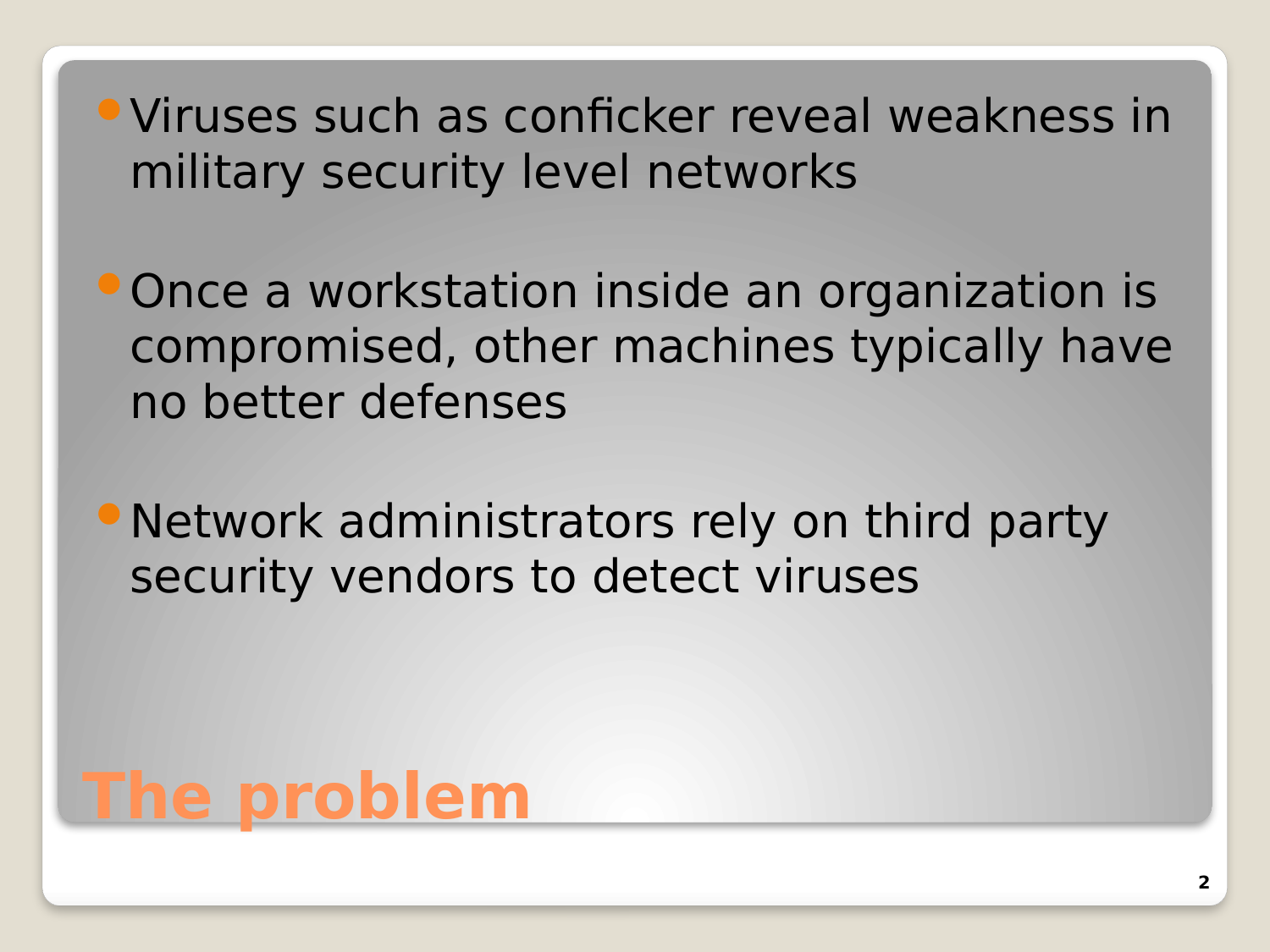

Viruses such as conficker reveal weakness in military security level networks

Once a workstation inside an organization is compromised, other machines typically have no better defenses

Network administrators rely on third party security vendors to detect viruses

# The problem
2